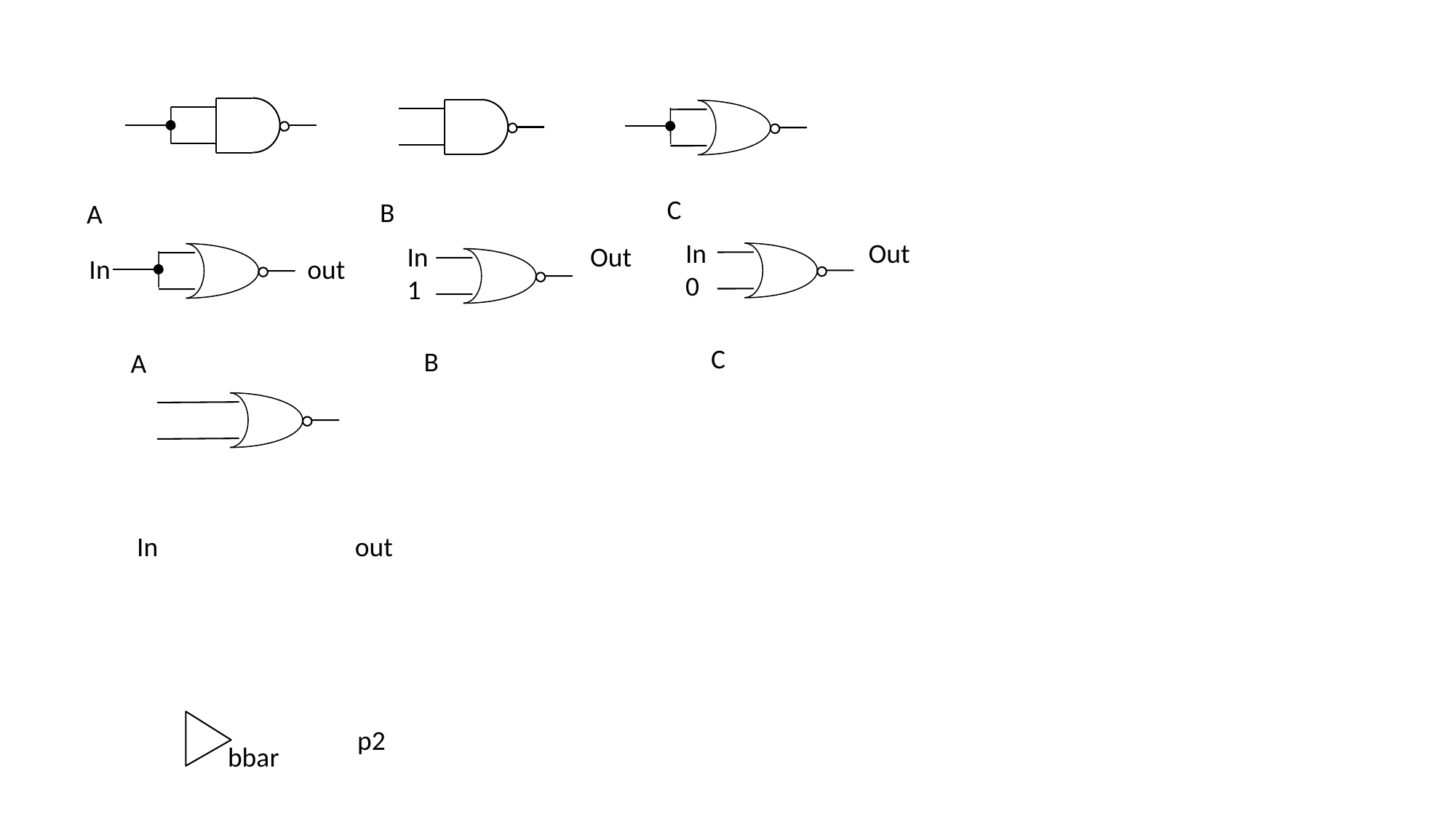

C
B
A
In	            Out
0
In	            Out
1

   In		   out

C
B
A

   In		   out

p2
bbar